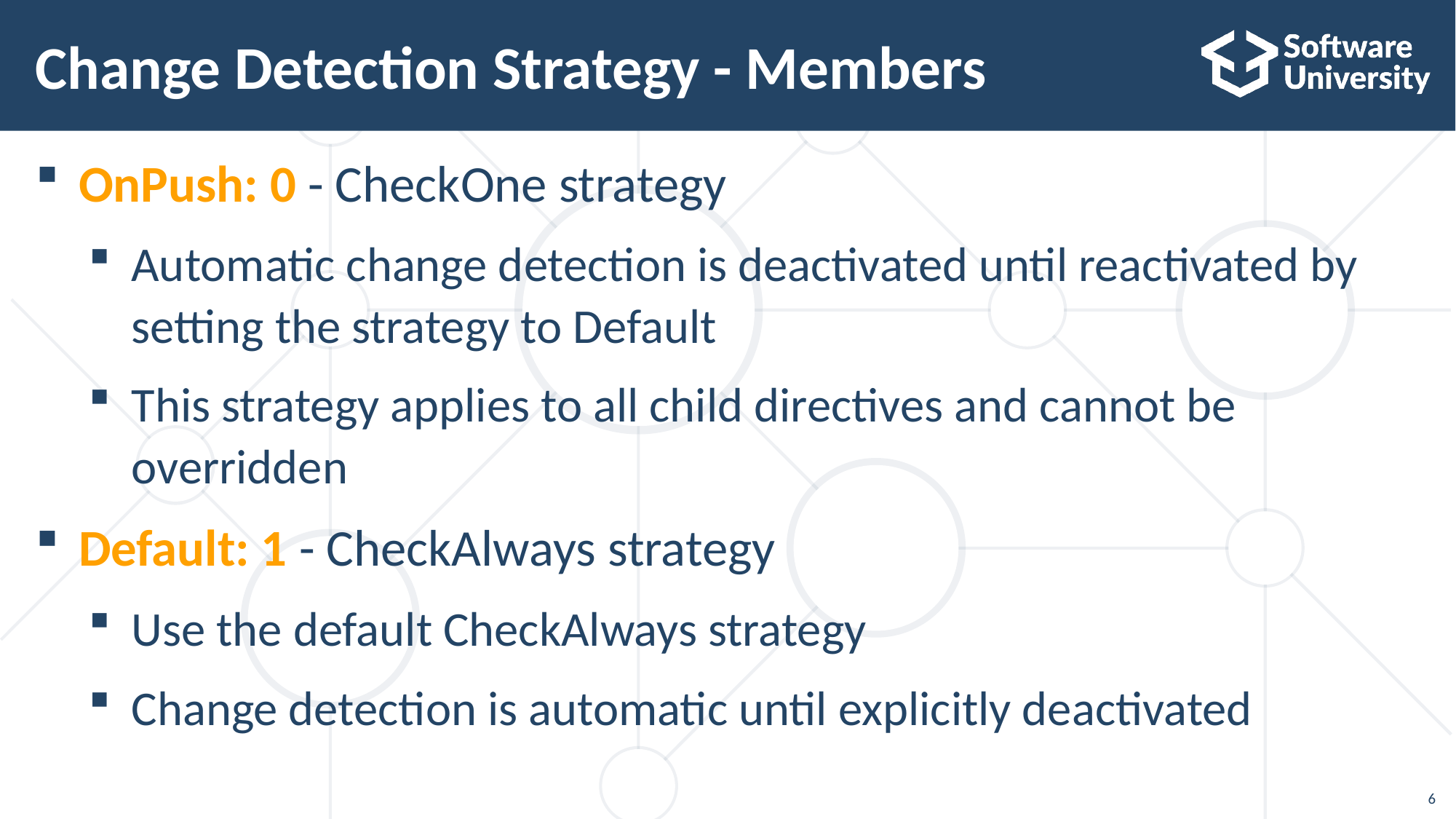

# Change Detection Strategy - Members
OnPush: 0 - CheckOne strategy
Automatic change detection is deactivated until reactivated by setting the strategy to Default
This strategy applies to all child directives and cannot be overridden
Default: 1 - CheckAlways strategy
Use the default CheckAlways strategy
Change detection is automatic until explicitly deactivated
6